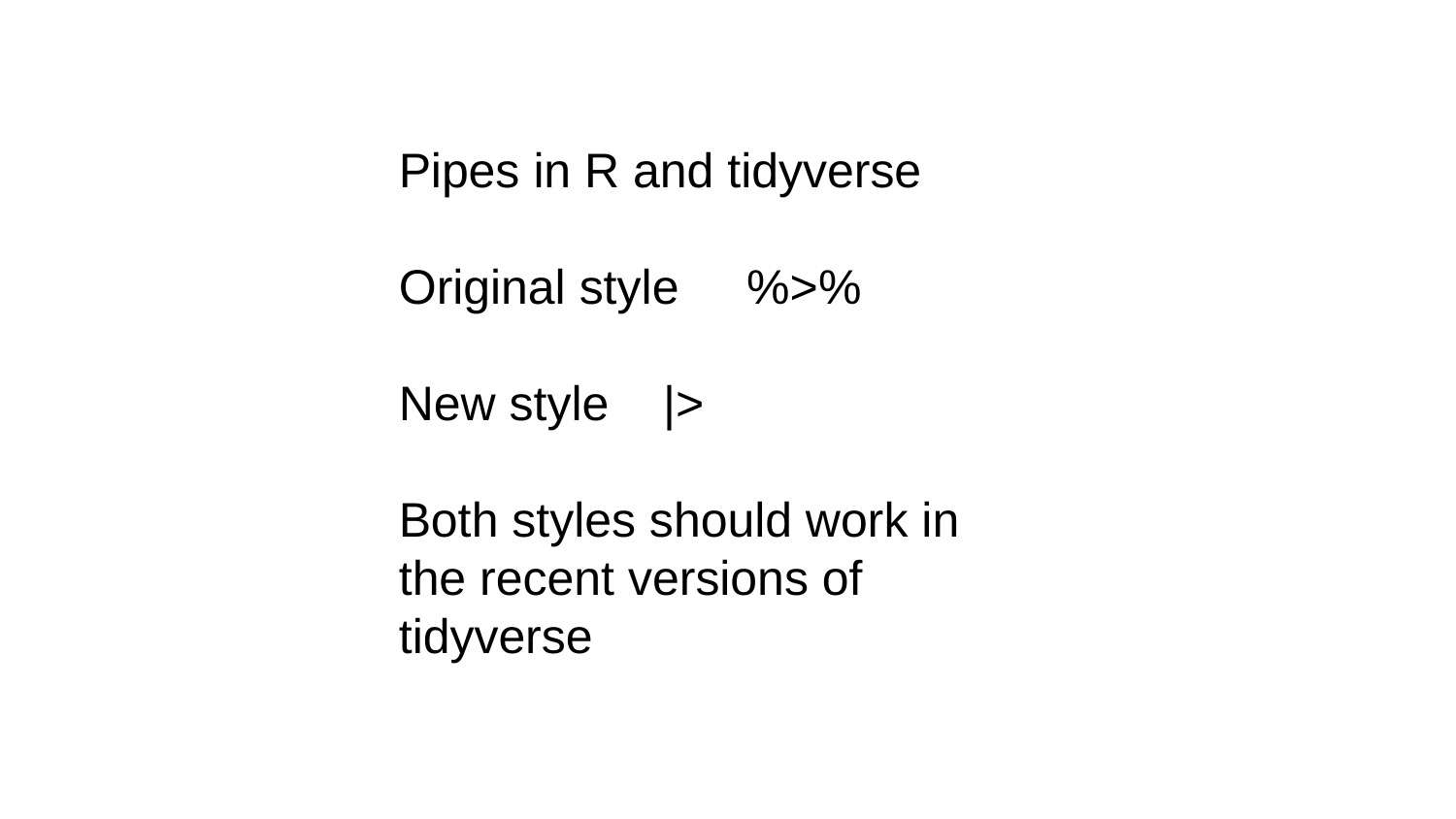

Pipes in R and tidyverse

Original style     %>%

New style    |>

Both styles should work in the recent versions of tidyverse